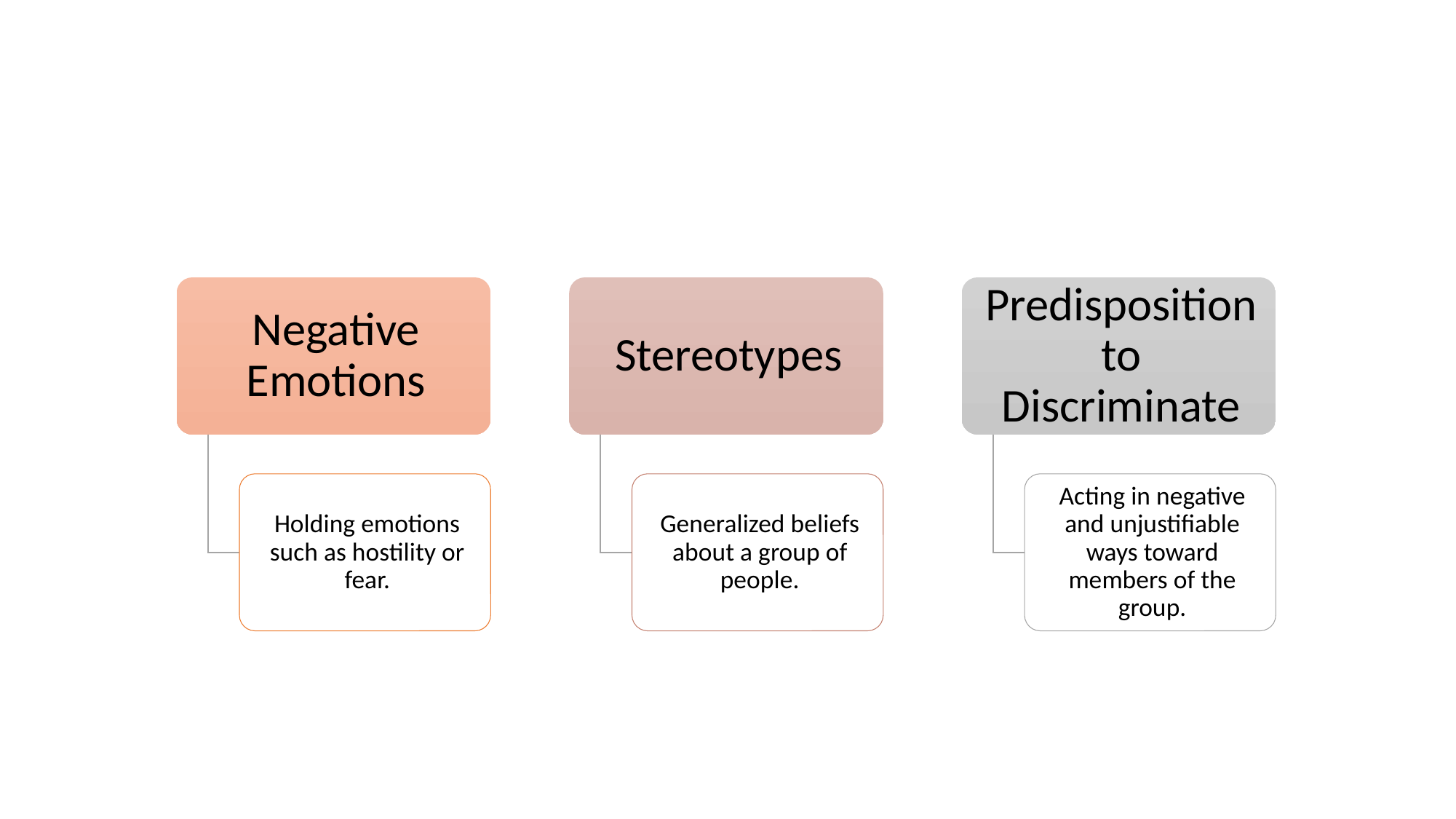

Negative Emotions
Holding emotions such as hostility or fear.
Stereotypes
Generalized beliefs about a group of people.
Predisposition to Discriminate
Acting in negative and unjustifiable ways toward members of the group.